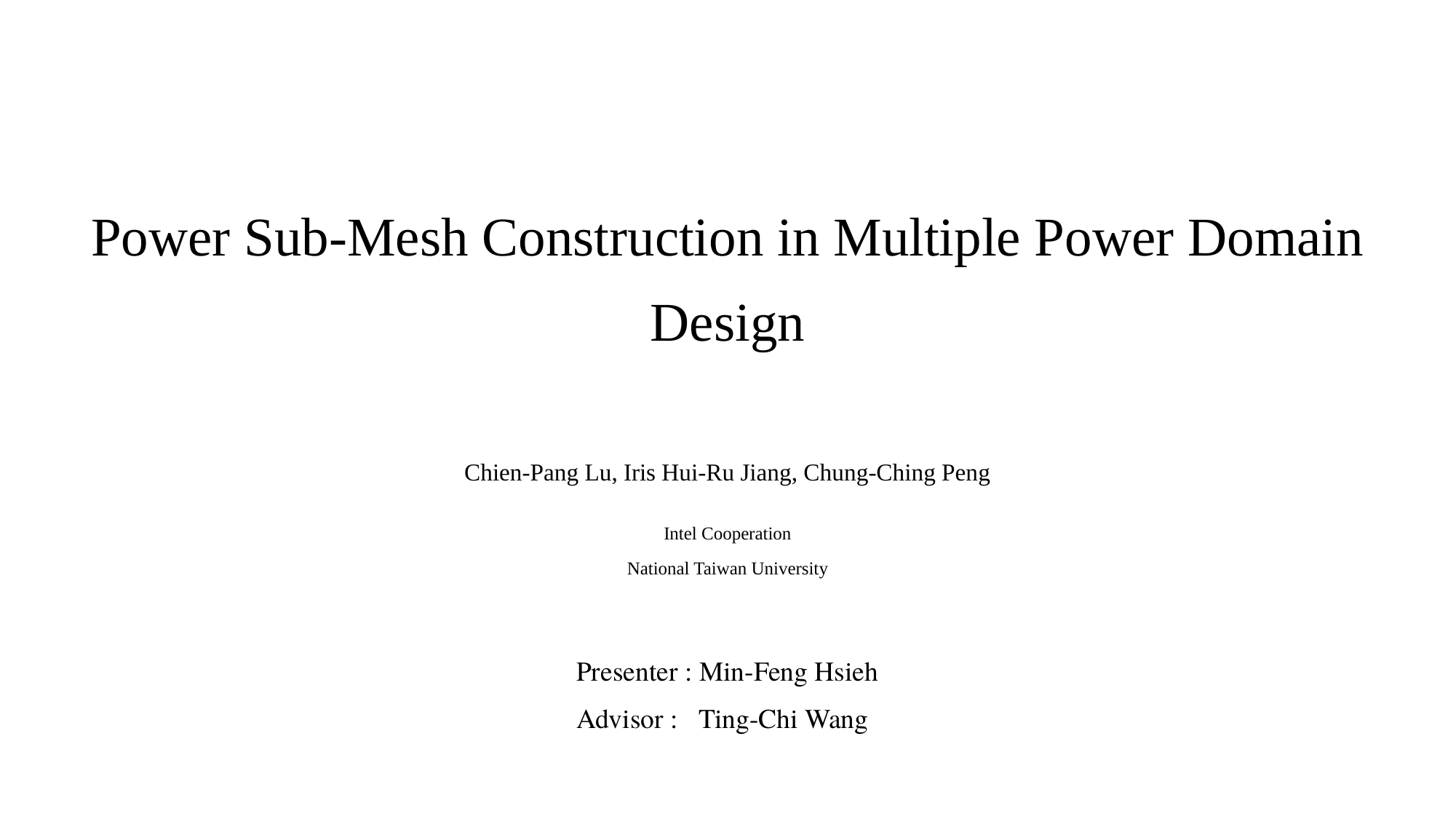

# Power Sub-Mesh Construction in Multiple Power Domain Design
Chien-Pang Lu, Iris Hui-Ru Jiang, Chung-Ching Peng

Intel Cooperation
National Taiwan University
Presenter : Min-Feng Hsieh

Advisor :   Ting-Chi Wang